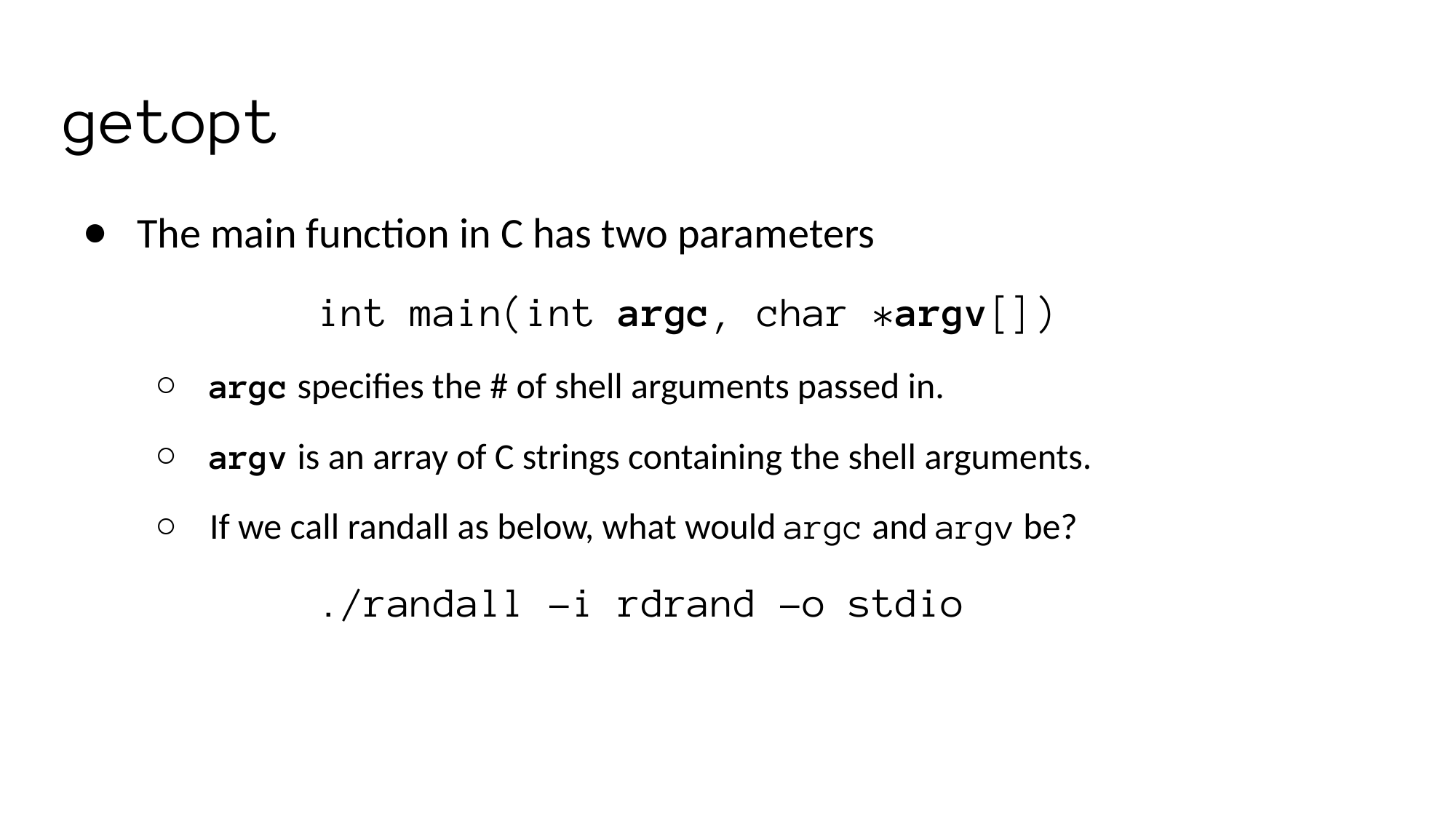

# getopt
The main function in C has two parameters
	int main(int argc, char *argv[])
argc specifies the # of shell arguments passed in.
argv is an array of C strings containing the shell arguments.
If we call randall as below, what would argc and argv be?
	./randall -i rdrand -o stdio